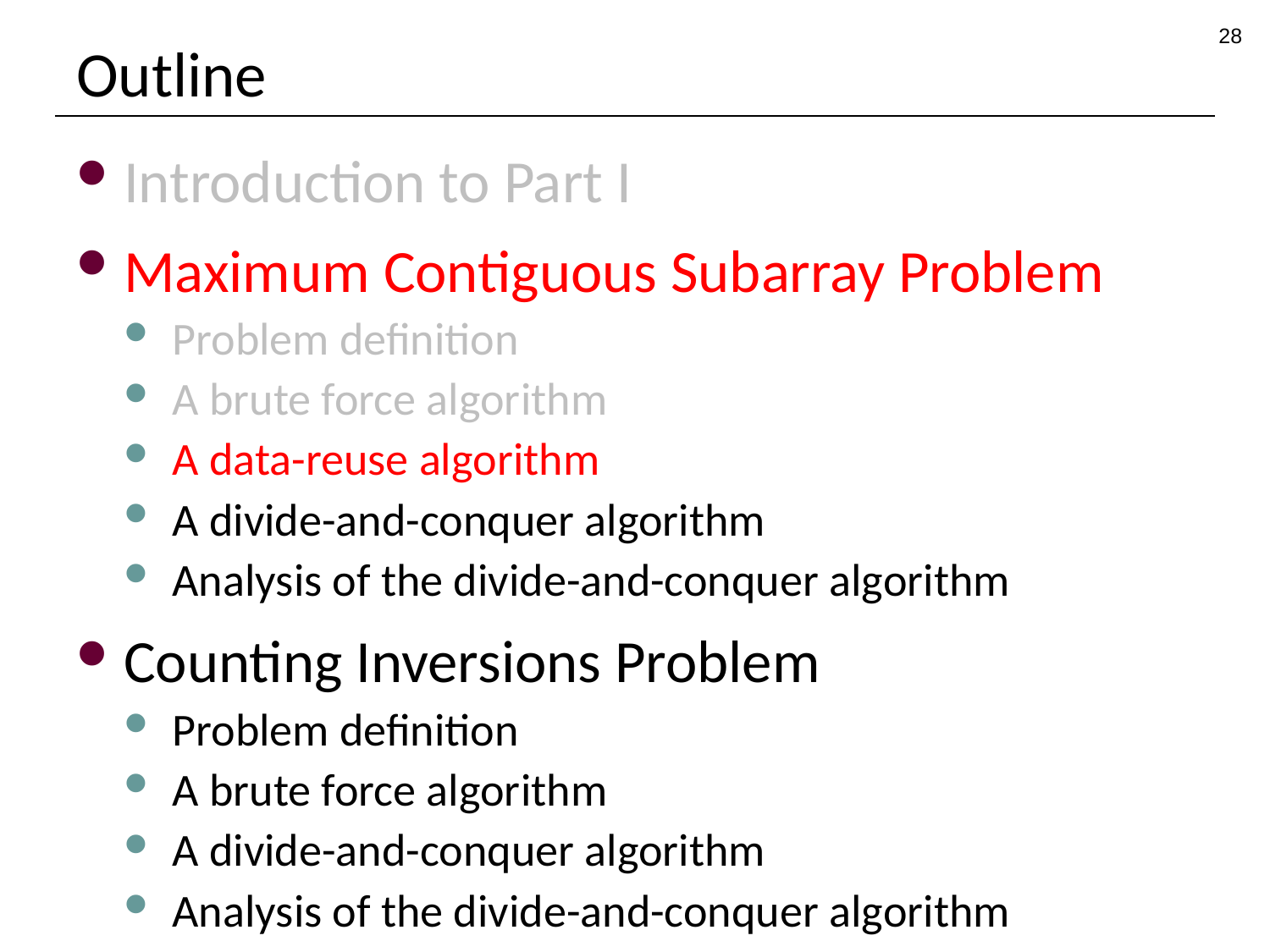

28
# Outline
Introduction to Part I
Maximum Contiguous Subarray Problem
Problem definition
A brute force algorithm
A data-reuse algorithm
A divide-and-conquer algorithm
Analysis of the divide-and-conquer algorithm
Counting Inversions Problem
Problem definition
A brute force algorithm
A divide-and-conquer algorithm
Analysis of the divide-and-conquer algorithm